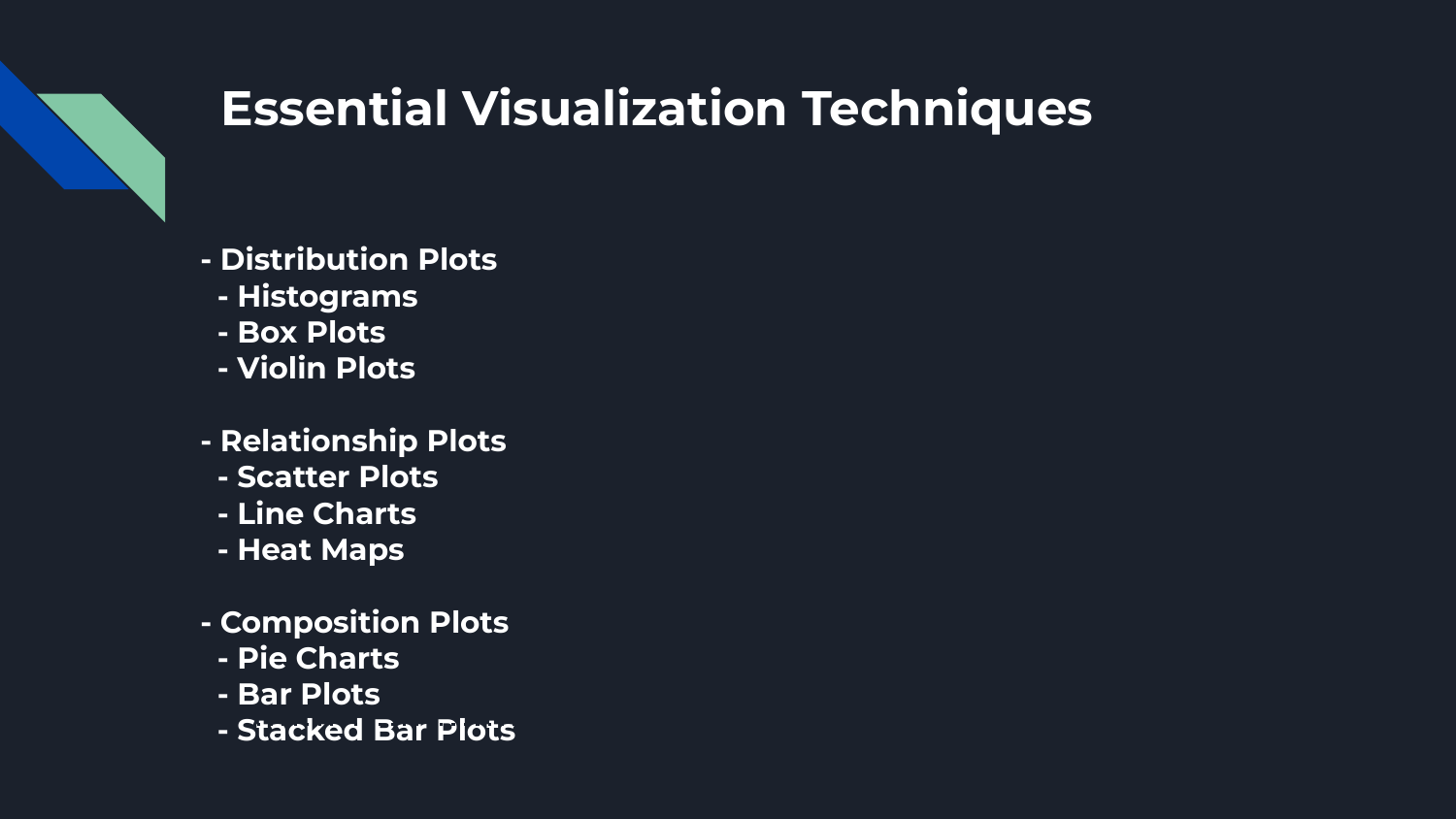

# Essential Visualization Techniques

- Distribution Plots
  - Histograms
  - Box Plots
  - Violin Plots

- Relationship Plots
  - Scatter Plots
  - Line Charts
  - Heat Maps

- Composition Plots
  - Pie Charts
  - Bar Plots
  - Stacked Bar Plots